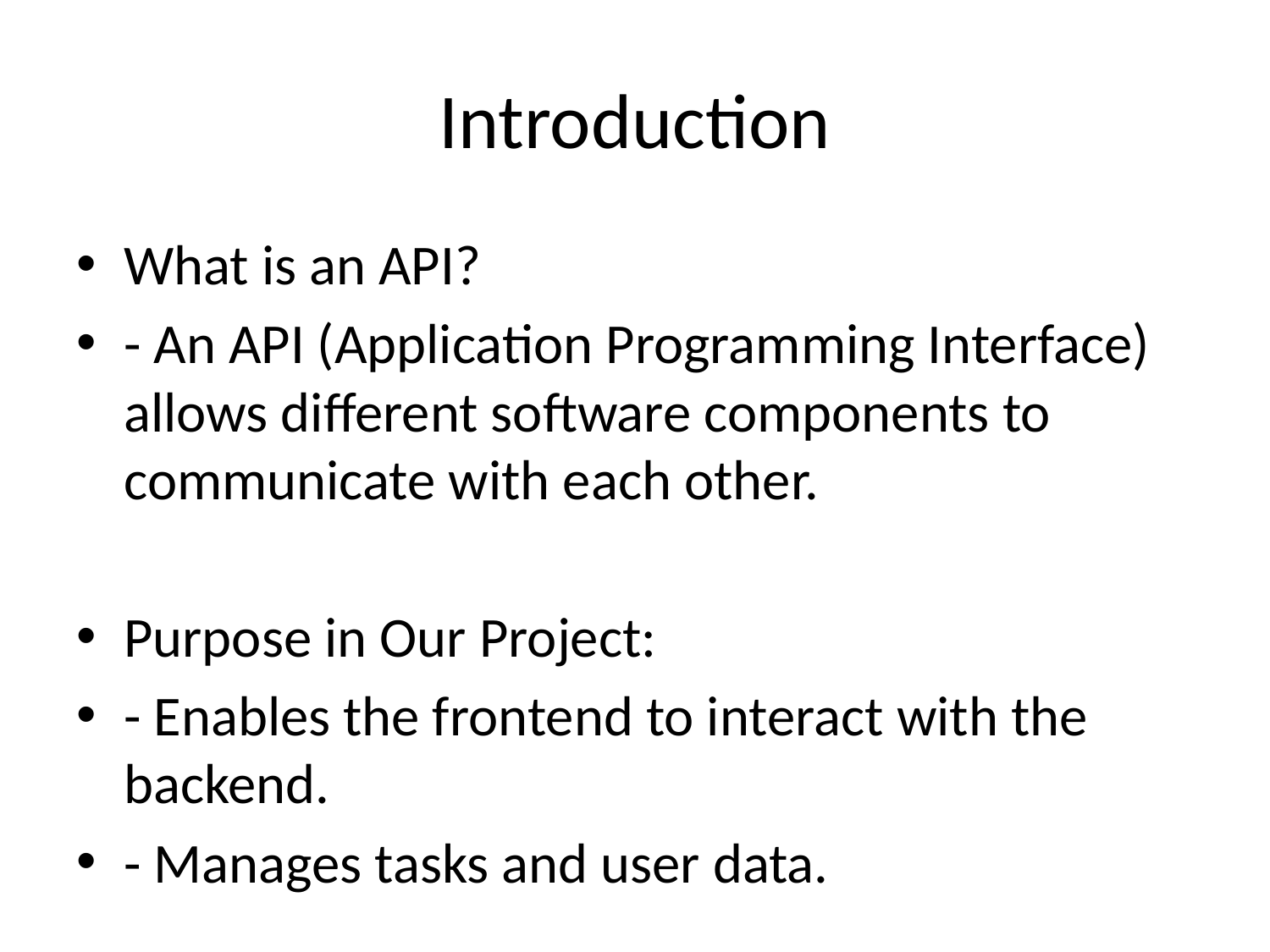

# Introduction
What is an API?
- An API (Application Programming Interface) allows different software components to communicate with each other.

Purpose in Our Project:
- Enables the frontend to interact with the backend.
- Manages tasks and user data.

Key Benefits:
- Separation of concerns.
- Scalability and maintainability.